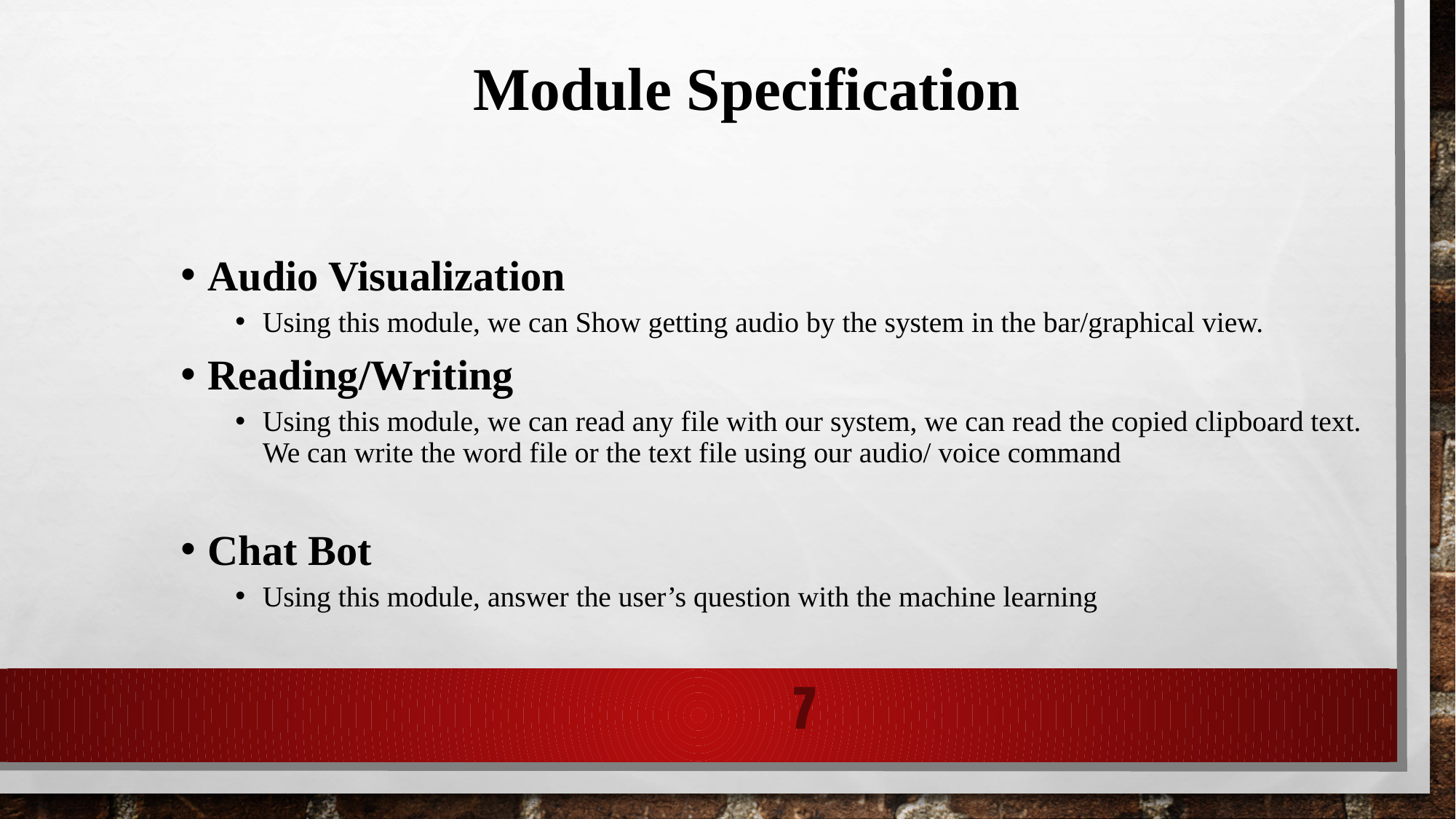

Module Specification

Audio Visualization
Using this module, we can Show getting audio by the system in the bar/graphical view.
Reading/Writing
Using this module, we can read any file with our system, we can read the copied clipboard text. We can write the word file or the text file using our audio/ voice command

Chat Bot
Using this module, answer the user’s question with the machine learning
7